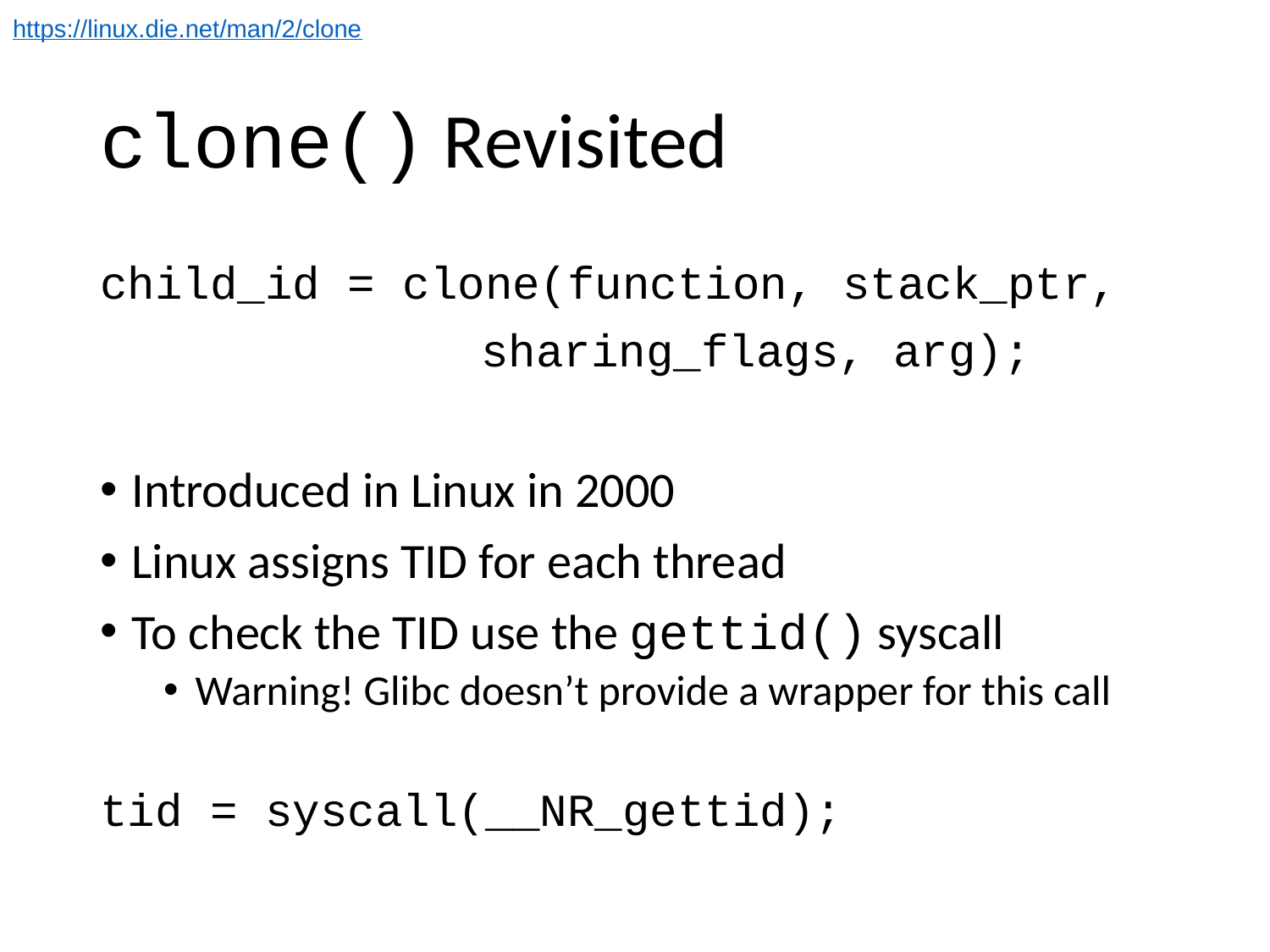

https://linux.die.net/man/2/clone
# clone() Revisited
child_id = clone(function, stack_ptr,
			sharing_flags, arg);

Introduced in Linux in 2000
Linux assigns TID for each thread
To check the TID use the gettid() syscall
Warning! Glibc doesn’t provide a wrapper for this call

tid = syscall(__NR_gettid);